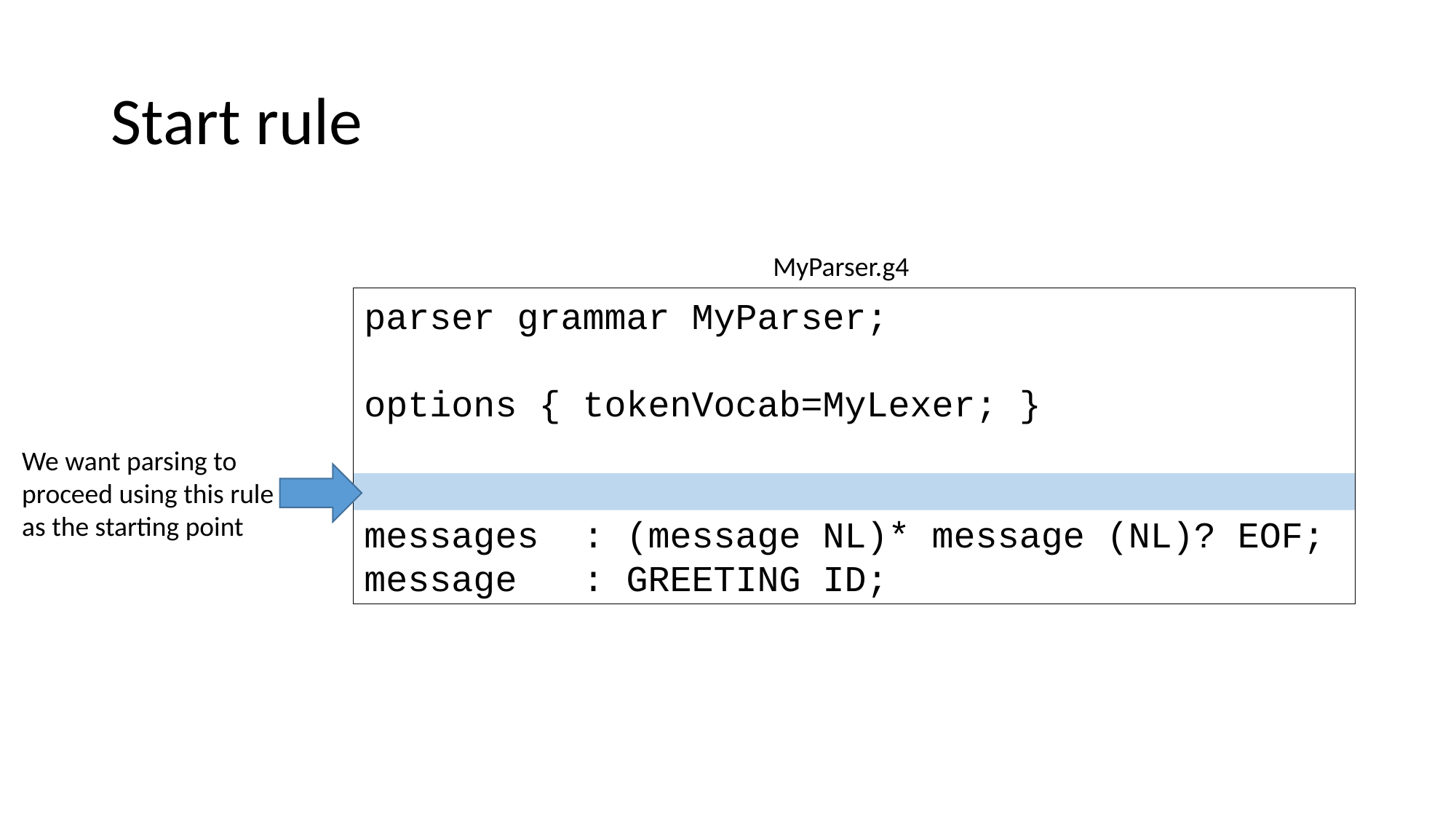

# Start rule
MyParser.g4
parser grammar MyParser;

options { tokenVocab=MyLexer; }

messages  : (message NL)* message (NL)? EOF;
message   : GREETING ID;
We want parsing to proceed using this rule as the starting point